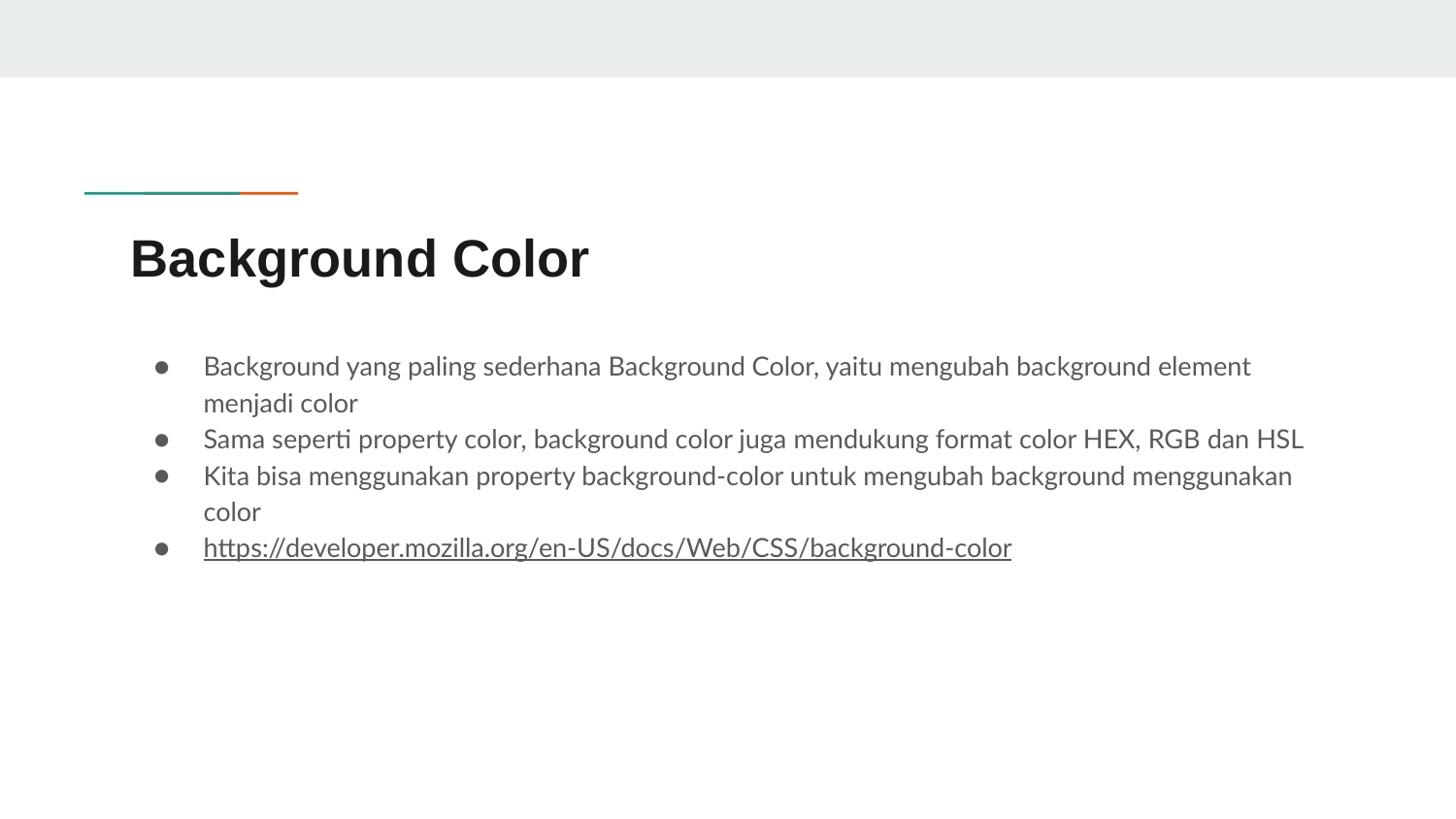

# Background Color
Background yang paling sederhana Background Color, yaitu mengubah background element menjadi color
Sama seperti property color, background color juga mendukung format color HEX, RGB dan HSL
Kita bisa menggunakan property background-color untuk mengubah background menggunakan color
https://developer.mozilla.org/en-US/docs/Web/CSS/background-color